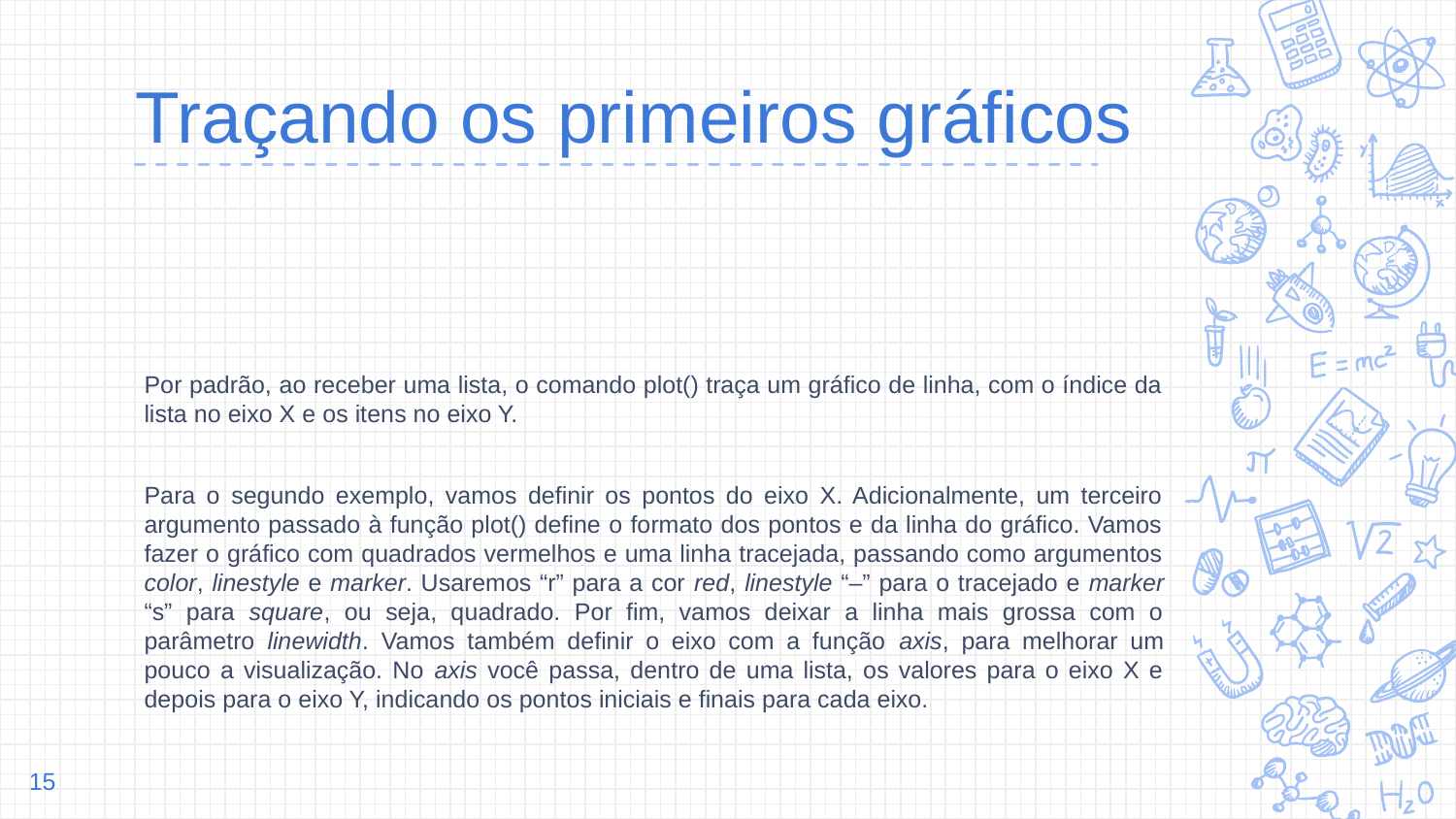

# Traçando os primeiros gráficos
Por padrão, ao receber uma lista, o comando plot() traça um gráfico de linha, com o índice da lista no eixo X e os itens no eixo Y.

Para o segundo exemplo, vamos definir os pontos do eixo X. Adicionalmente, um terceiro argumento passado à função plot() define o formato dos pontos e da linha do gráfico. Vamos fazer o gráfico com quadrados vermelhos e uma linha tracejada, passando como argumentos color, linestyle e marker. Usaremos “r” para a cor red, linestyle “–” para o tracejado e marker “s” para square, ou seja, quadrado. Por fim, vamos deixar a linha mais grossa com o parâmetro linewidth. Vamos também definir o eixo com a função axis, para melhorar um pouco a visualização. No axis você passa, dentro de uma lista, os valores para o eixo X e depois para o eixo Y, indicando os pontos iniciais e finais para cada eixo.
15